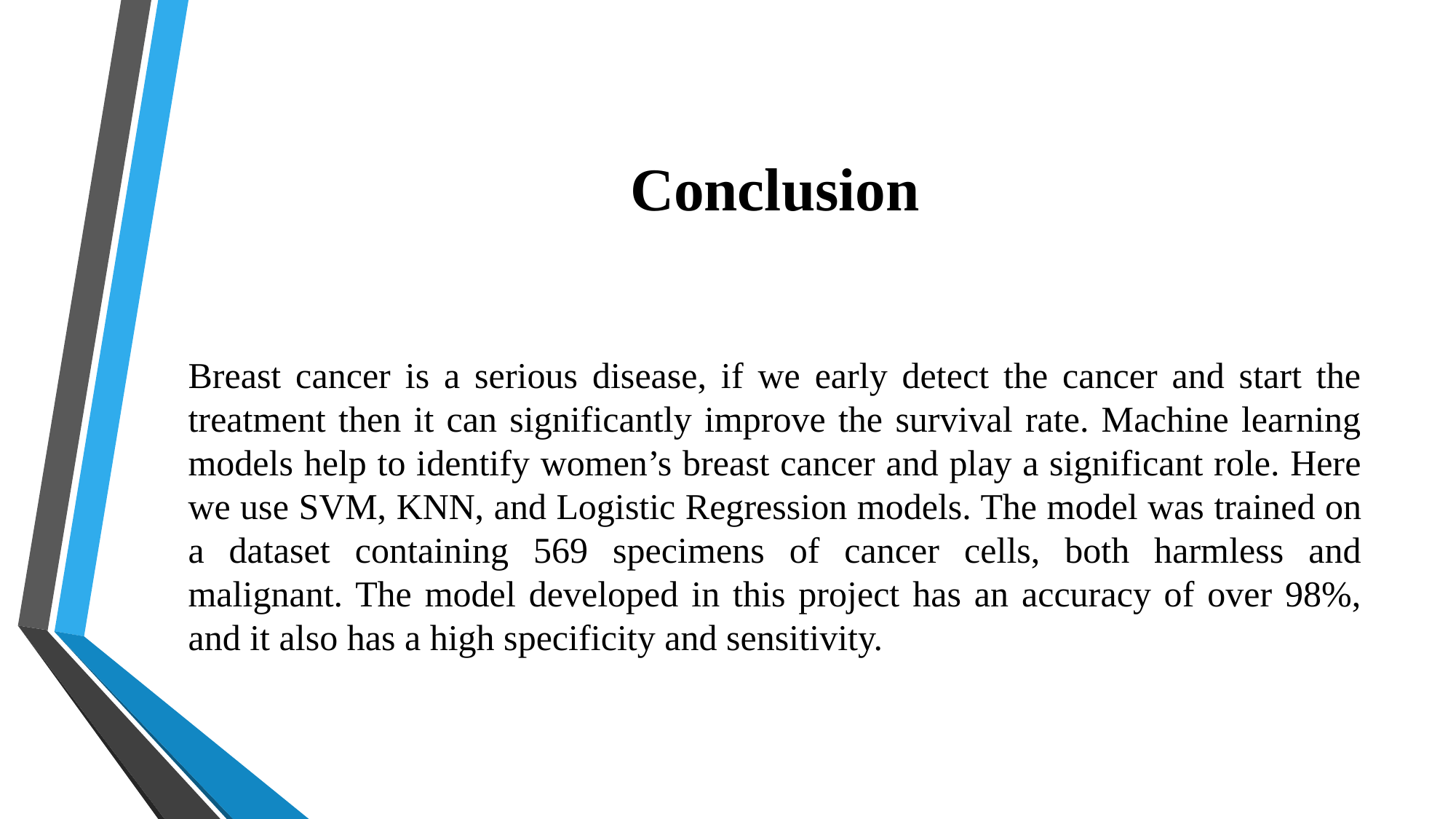

# Conclusion
Breast cancer is a serious disease, if we early detect the cancer and start the treatment then it can significantly improve the survival rate. Machine learning models help to identify women’s breast cancer and play a significant role. Here we use SVM, KNN, and Logistic Regression models. The model was trained on a dataset containing 569 specimens of cancer cells, both harmless and malignant. The model developed in this project has an accuracy of over 98%, and it also has a high specificity and sensitivity.